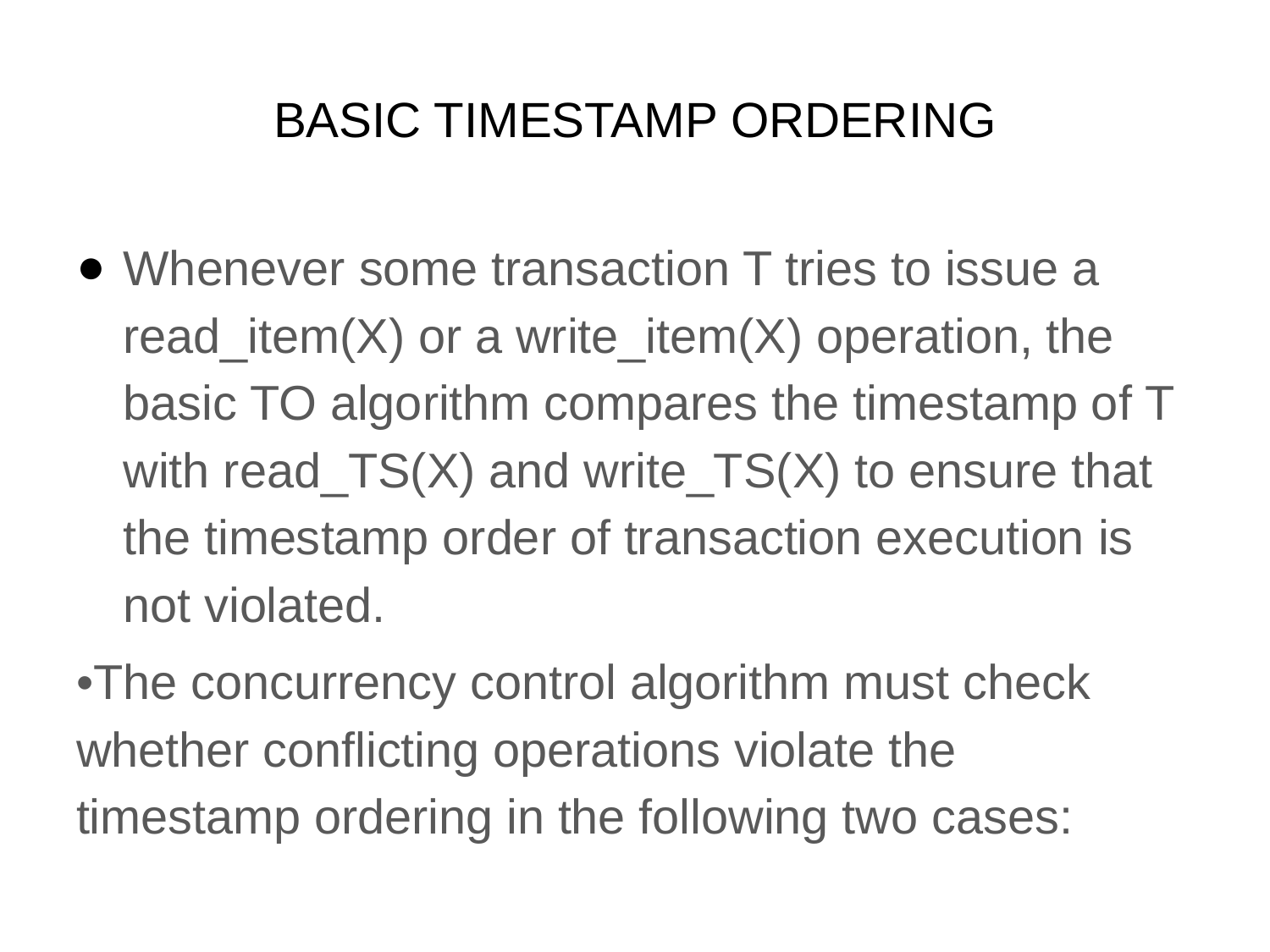

# BASIC TIMESTAMP ORDERING
Whenever some transaction T tries to issue a read_item(X) or a write_item(X) operation, the basic TO algorithm compares the timestamp of T with read_TS(X) and write_TS(X) to ensure that the timestamp order of transaction execution is not violated.
•The concurrency control algorithm must check whether conflicting operations violate the timestamp ordering in the following two cases: